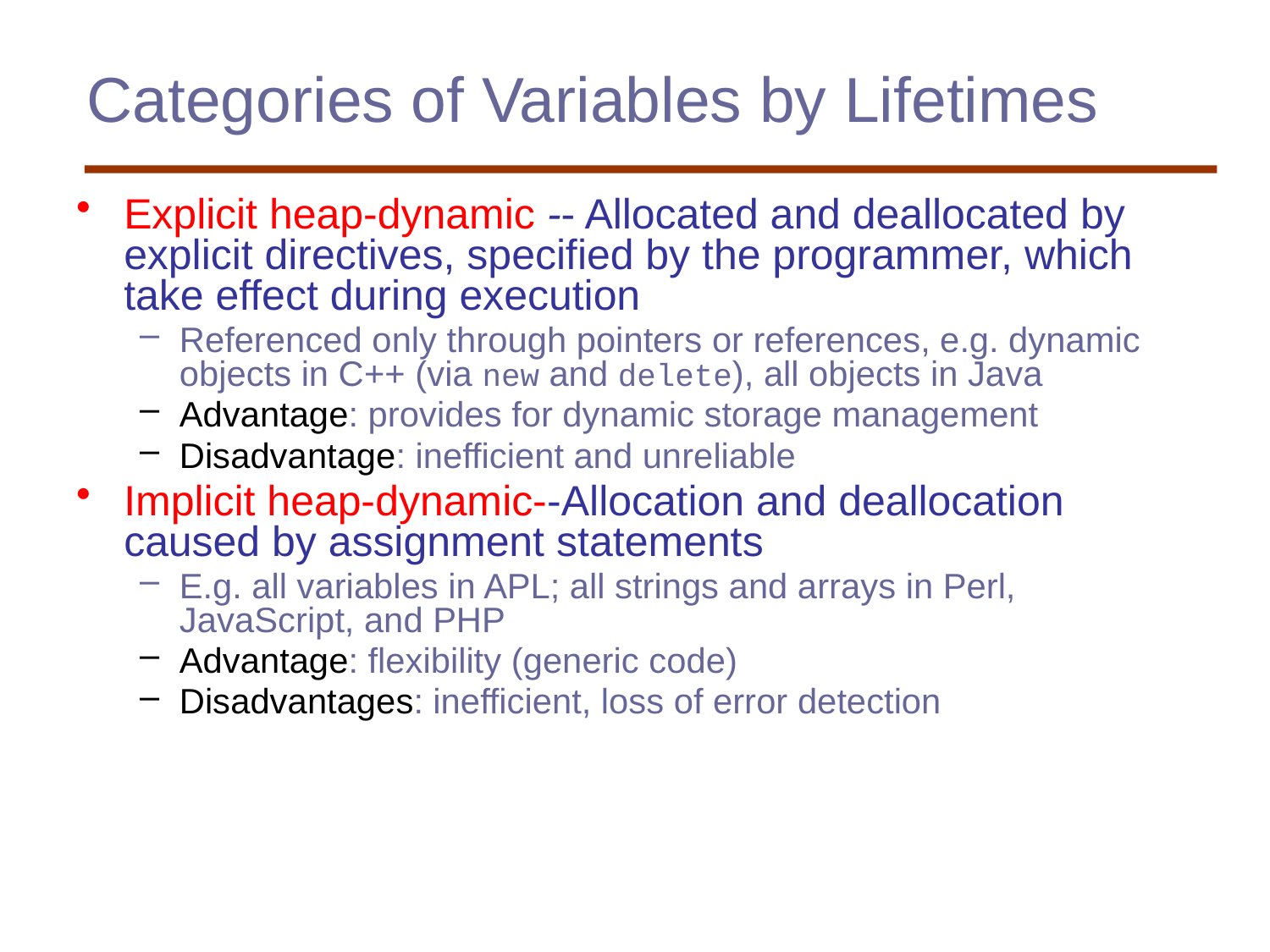

# Categories of Variables by Lifetimes
Explicit heap-dynamic -- Allocated and deallocated by explicit directives, specified by the programmer, which take effect during execution
Referenced only through pointers or references, e.g. dynamic objects in C++ (via new and delete), all objects in Java
Advantage: provides for dynamic storage management
Disadvantage: inefficient and unreliable
Implicit heap-dynamic--Allocation and deallocation caused by assignment statements
E.g. all variables in APL; all strings and arrays in Perl, JavaScript, and PHP
Advantage: flexibility (generic code)
Disadvantages: inefficient, loss of error detection